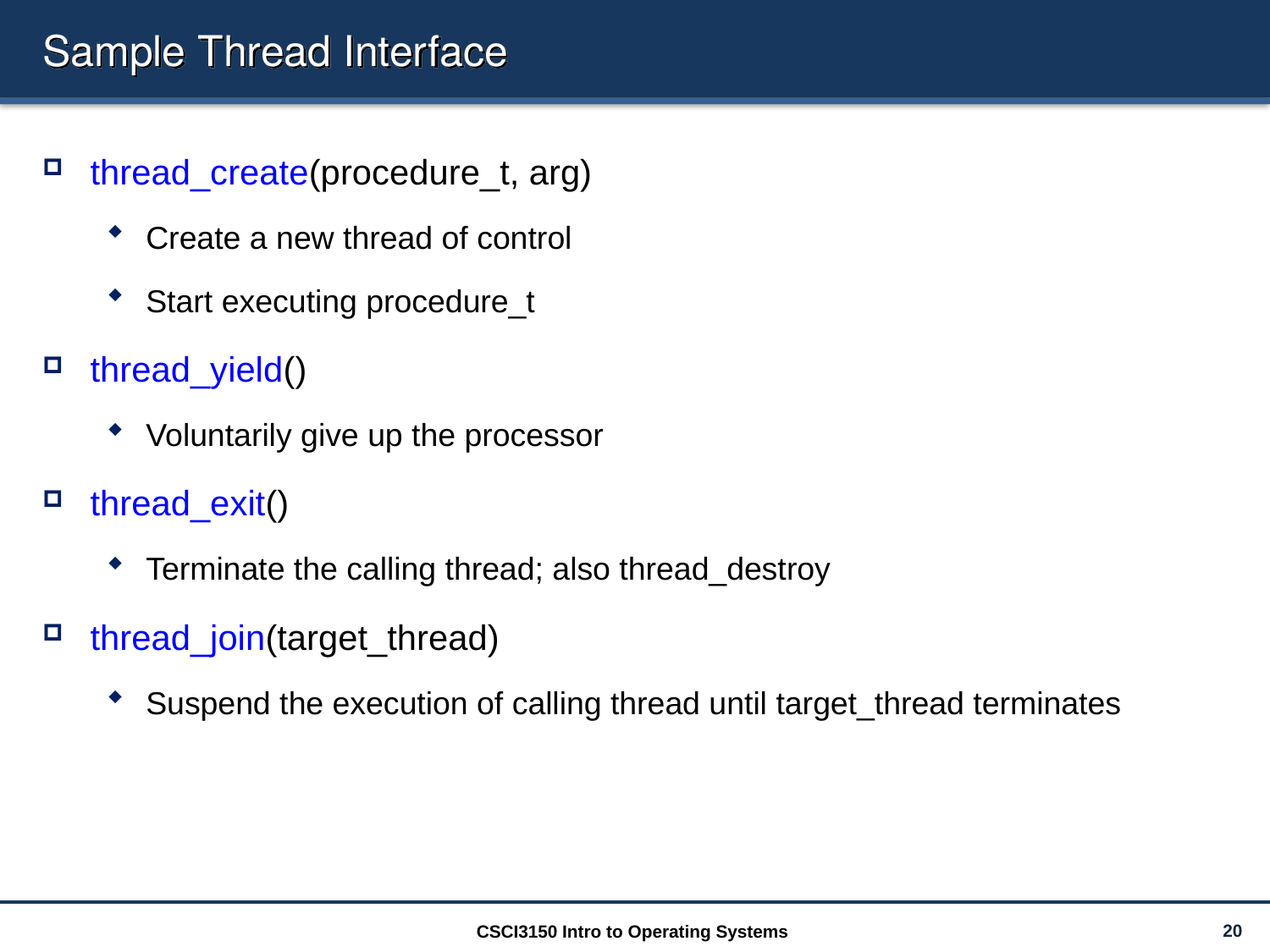

# Sample Thread Interface
thread_create(procedure_t, arg)
Create a new thread of control
Start executing procedure_t
thread_yield()
Voluntarily give up the processor
thread_exit()
Terminate the calling thread; also thread_destroy
thread_join(target_thread)
Suspend the execution of calling thread until target_thread terminates
CSCI3150 Intro to Operating Systems
20